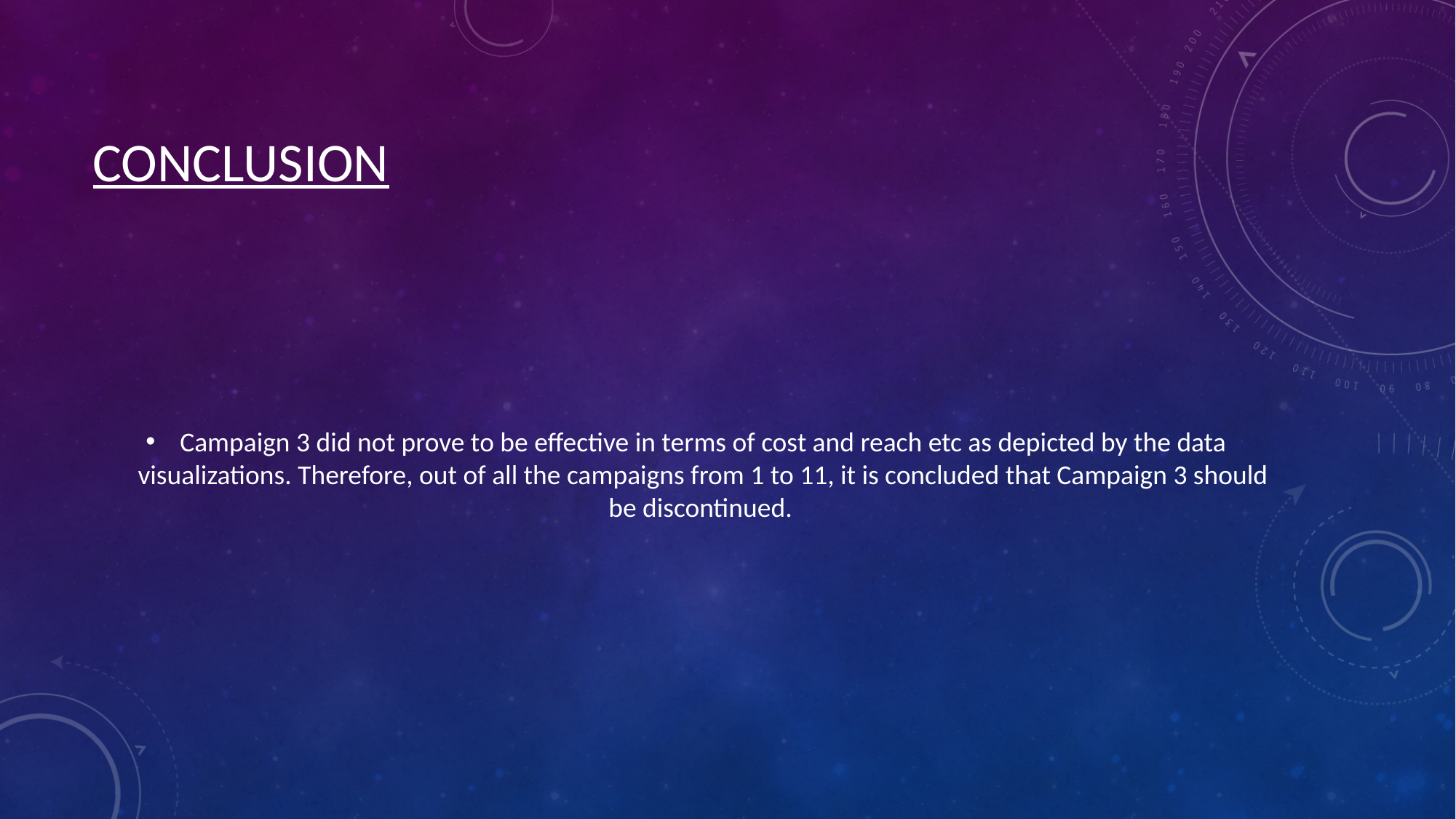

# CONCLUSION
Campaign 3 did not prove to be effective in terms of cost and reach etc as depicted by the data visualizations. Therefore, out of all the campaigns from 1 to 11, it is concluded that Campaign 3 should be discontinued.